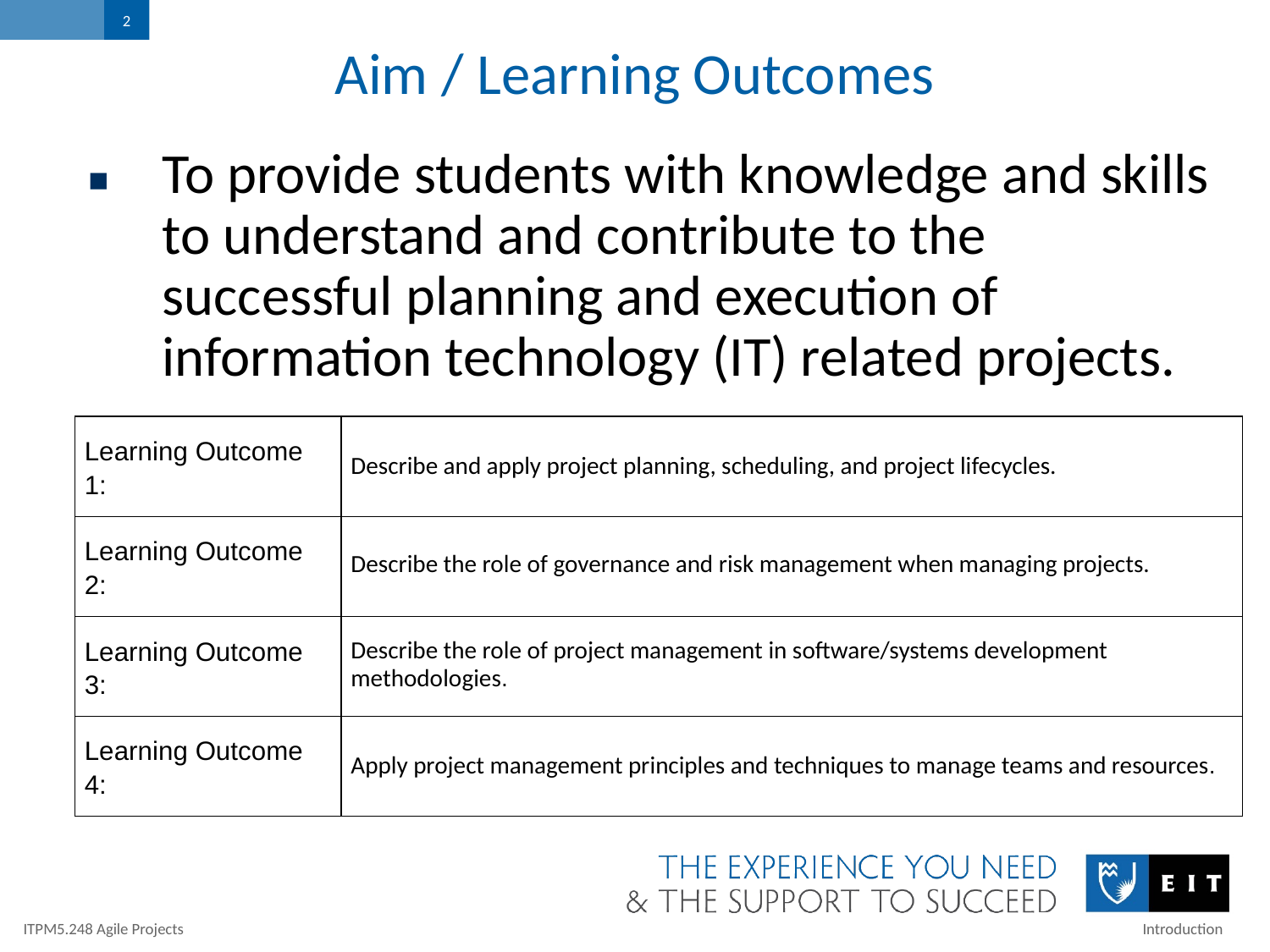

2
# Aim / Learning Outcomes
To provide students with knowledge and skills to understand and contribute to the successful planning and execution of information technology (IT) related projects.
| Learning Outcome 1: | Describe and apply project planning, scheduling, and project lifecycles. |
| --- | --- |
| Learning Outcome 2: | Describe the role of governance and risk management when managing projects. |
| Learning Outcome 3: | Describe the role of project management in software/systems development methodologies. |
| Learning Outcome 4: | Apply project management principles and techniques to manage teams and resources. |